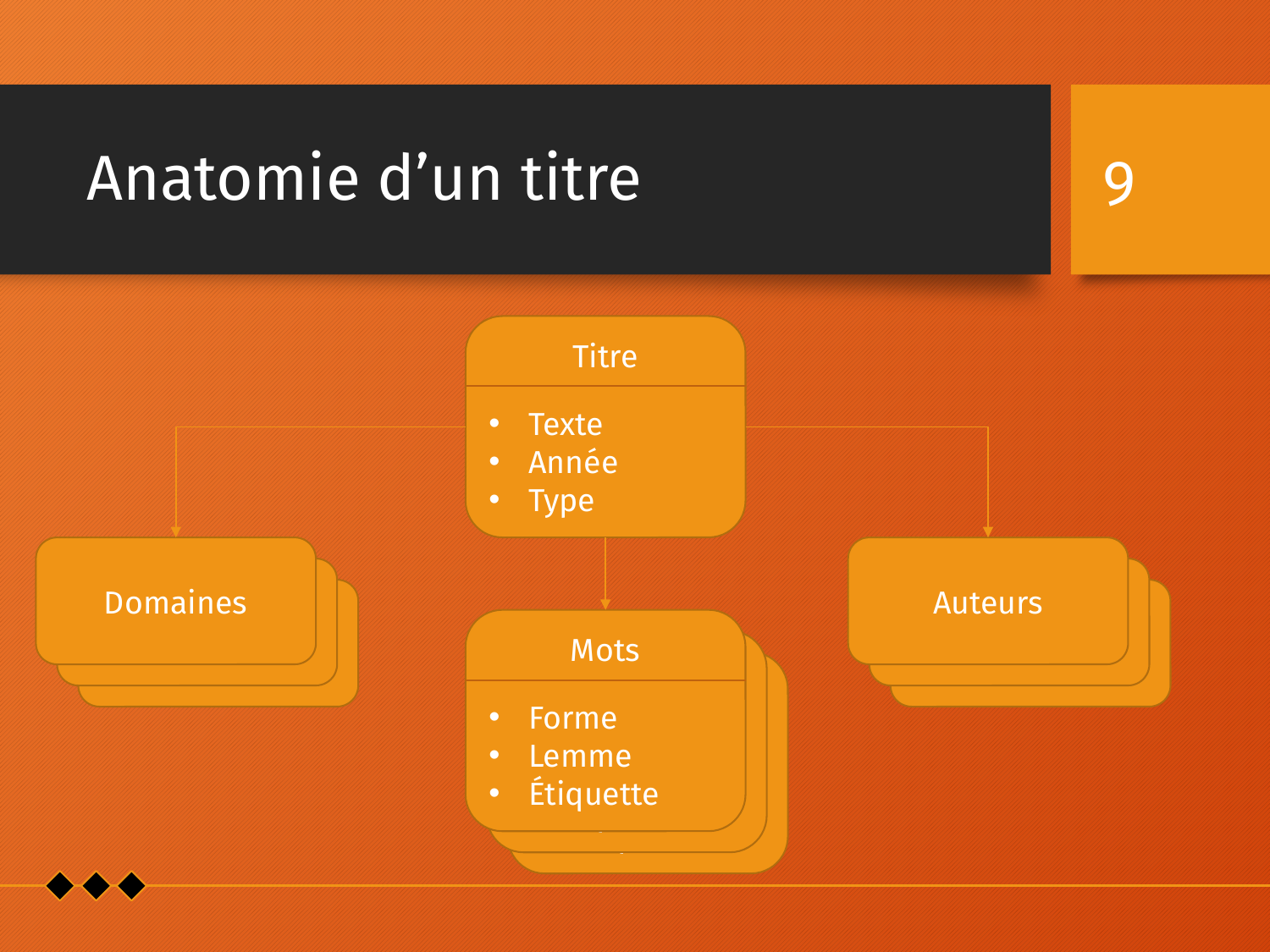

# Anatomie d’un titre
9
Titre

Texte
Année
Type
Domaines
Auteurs
Auteurs
Auteurs
Auteurs
Auteurs
Mots

Forme
Lemme
Étiquette
Mots

Forme
Lemme
Étiquette
Mots

Forme
Lemme
Étiquette